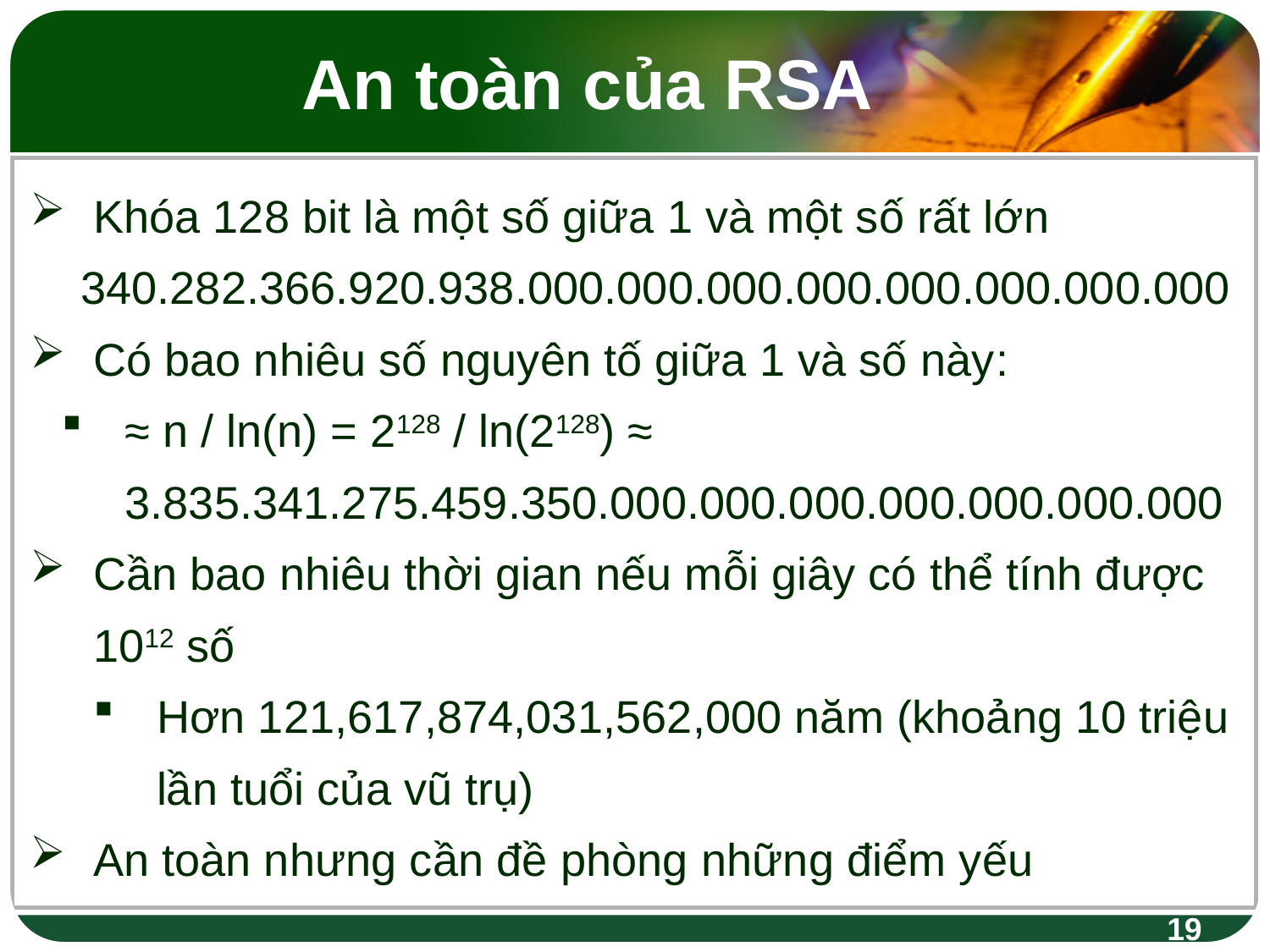

An toàn của RSA
Khóa 128 bit là một số giữa 1 và một số rất lớn
    340.282.366.920.938.000.000.000.000.000.000.000.000
Có bao nhiêu số nguyên tố giữa 1 và số này:
≈ n / ln(n) = 2128 / ln(2128) ≈ 3.835.341.275.459.350.000.000.000.000.000.000.000
Cần bao nhiêu thời gian nếu mỗi giây có thể tính được 1012 số
Hơn 121,617,874,031,562,000 năm (khoảng 10 triệu lần tuổi của vũ trụ)
An toàn nhưng cần đề phòng những điểm yếu